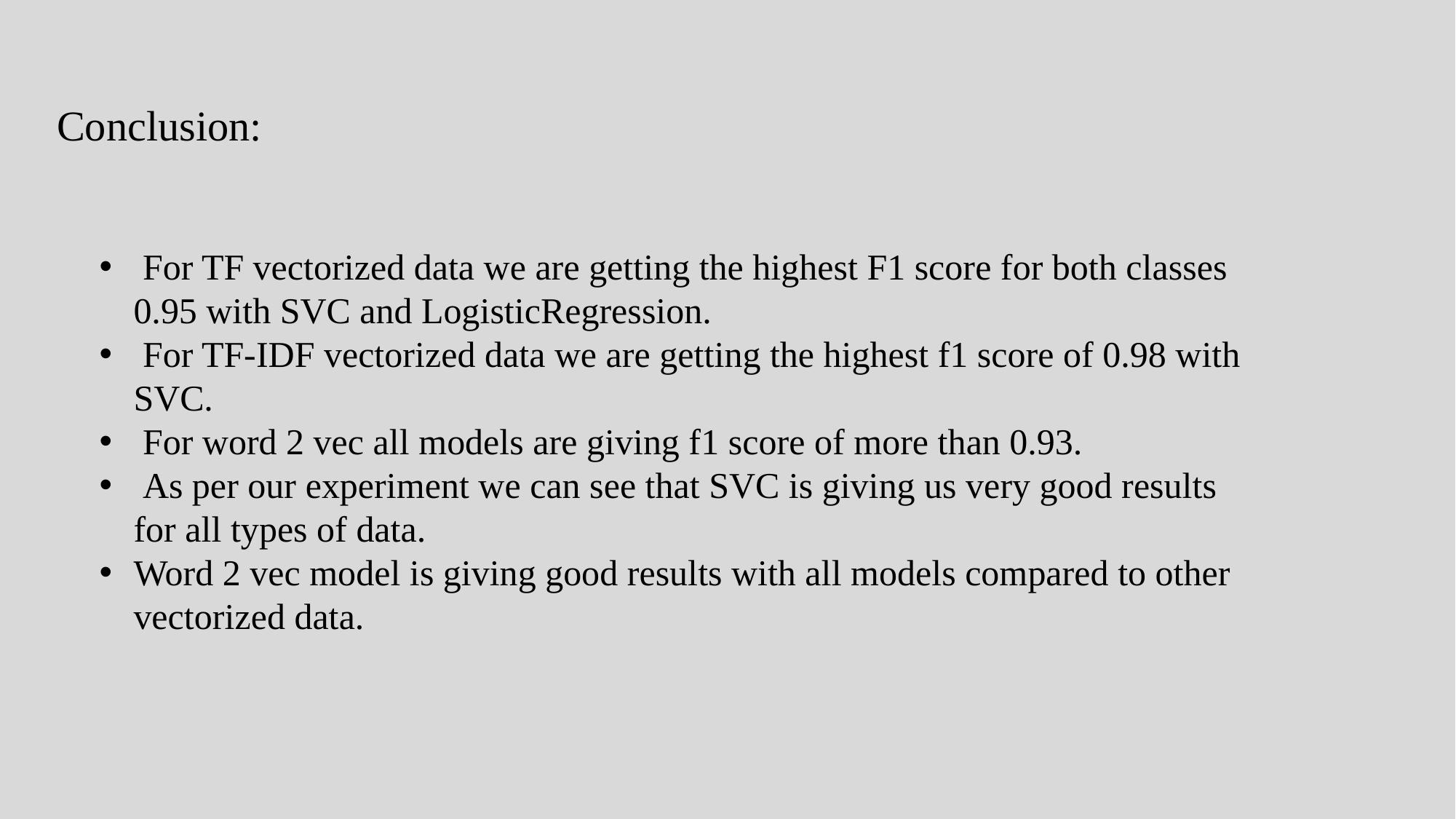

Conclusion:
 For TF vectorized data we are getting the highest F1 score for both classes 0.95 with SVC and LogisticRegression.
 For TF-IDF vectorized data we are getting the highest f1 score of 0.98 with SVC.
 For word 2 vec all models are giving f1 score of more than 0.93.
 As per our experiment we can see that SVC is giving us very good results for all types of data.
Word 2 vec model is giving good results with all models compared to other vectorized data.